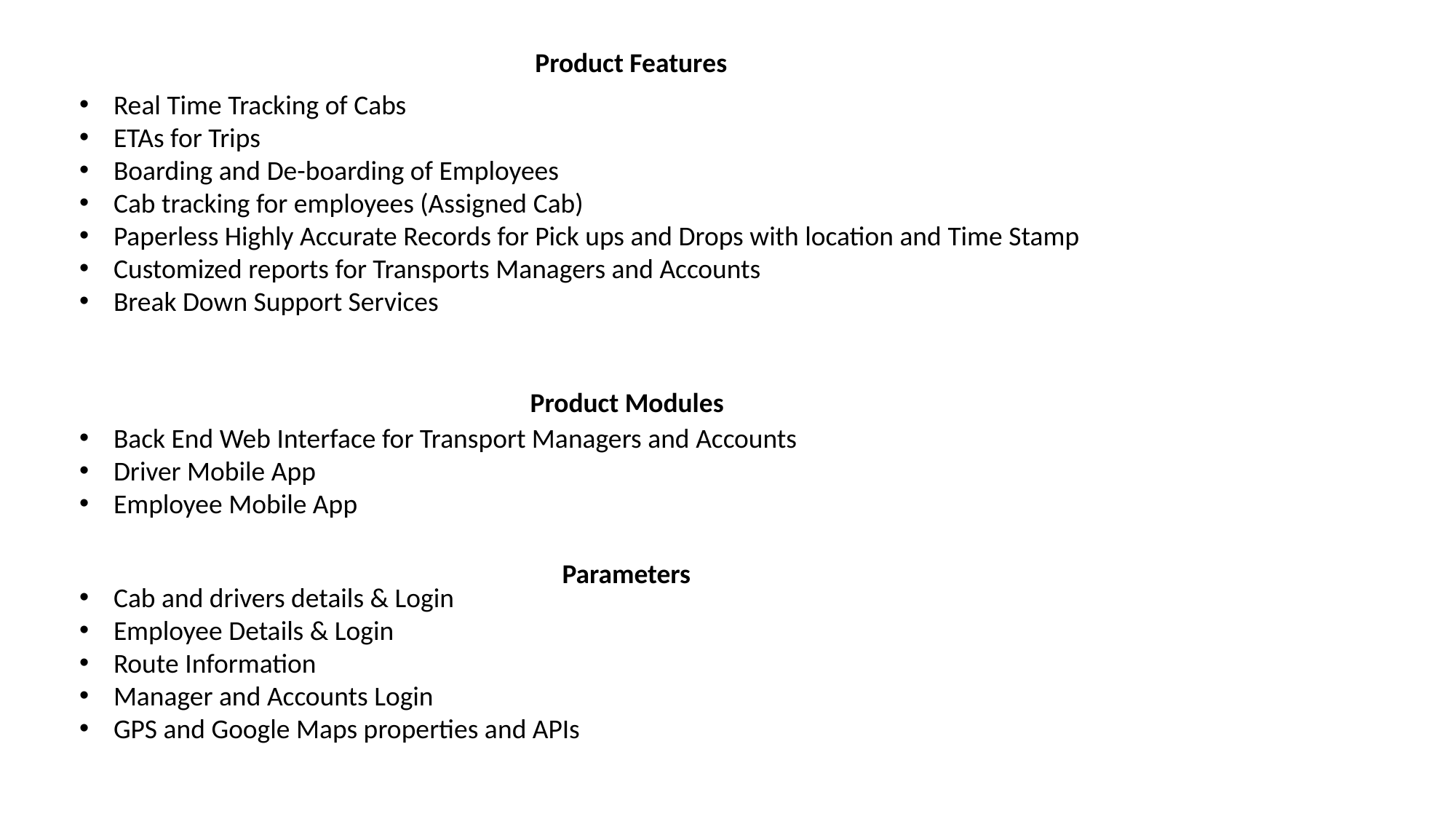

Product Features
Real Time Tracking of Cabs
ETAs for Trips
Boarding and De-boarding of Employees
Cab tracking for employees (Assigned Cab)
Paperless Highly Accurate Records for Pick ups and Drops with location and Time Stamp
Customized reports for Transports Managers and Accounts
Break Down Support Services

Product Modules
Back End Web Interface for Transport Managers and Accounts
Driver Mobile App
Employee Mobile App
Parameters
Cab and drivers details & Login
Employee Details & Login
Route Information
Manager and Accounts Login
GPS and Google Maps properties and APIs